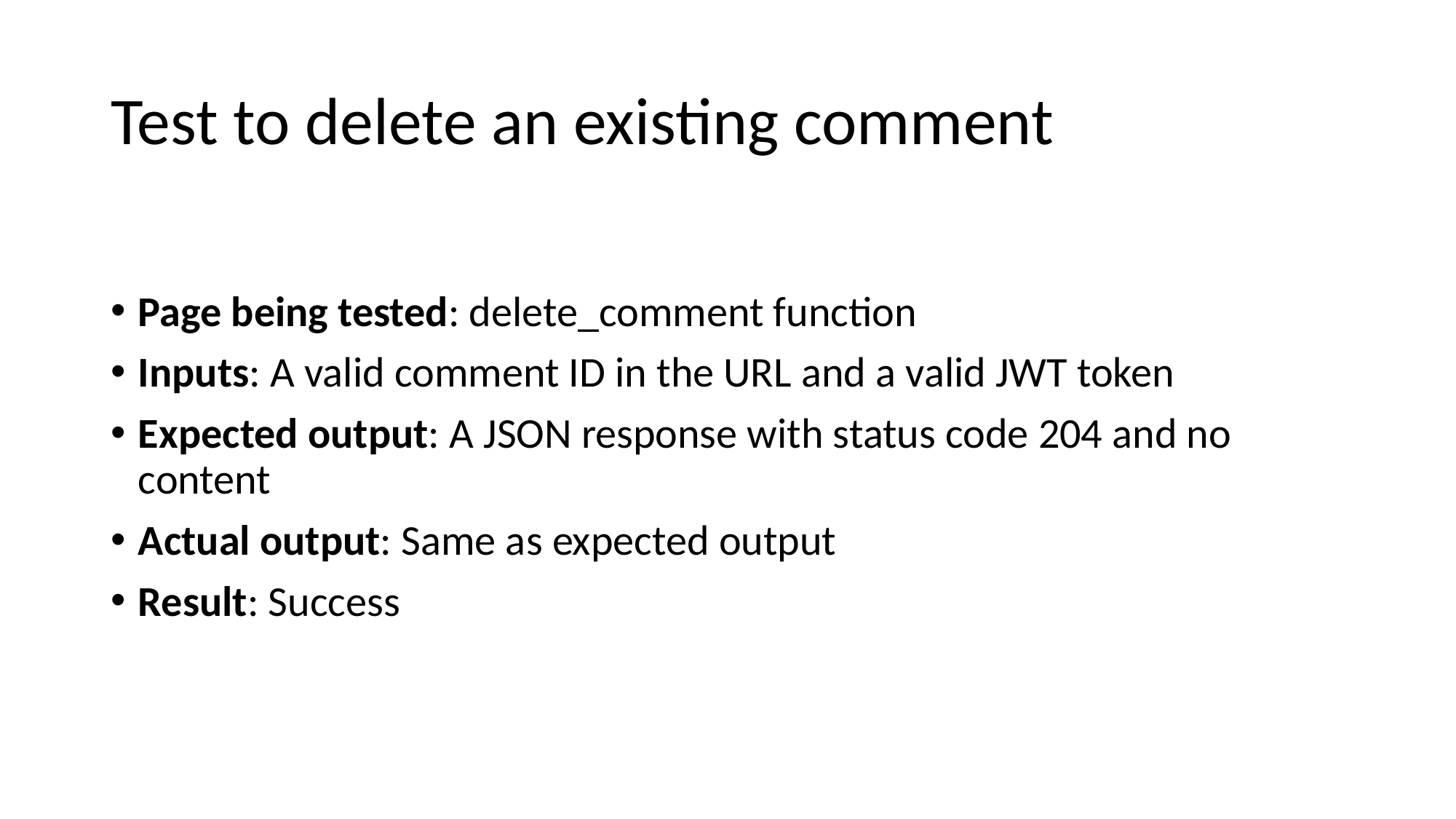

# Test to delete an existing comment

Page being tested: delete_comment function
Inputs: A valid comment ID in the URL and a valid JWT token
Expected output: A JSON response with status code 204 and no content
Actual output: Same as expected output
Result: Success